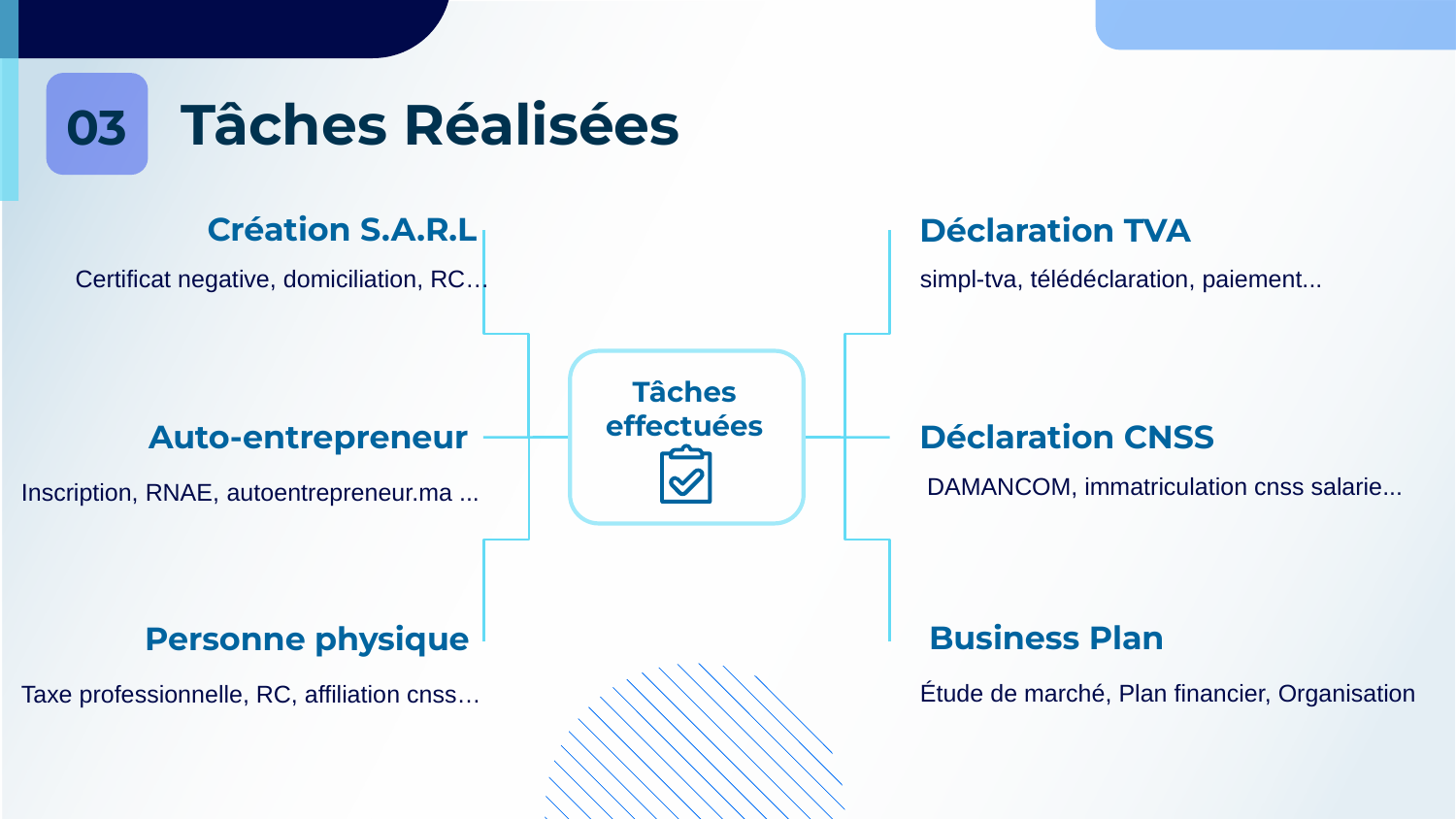

Tâches Réalisées
03
Création S.A.R.L
Déclaration TVA
Certificat negative, domiciliation, RC…
simpl-tva, télédéclaration, paiement...

Tâches effectuées
Auto-entrepreneur
Déclaration CNSS

DAMANCOM, immatriculation cnss salarie...
Inscription, RNAE, autoentrepreneur.ma ...
Business Plan
Personne physique

Étude de marché, Plan financier, Organisation
Taxe professionnelle, RC, affiliation cnss…